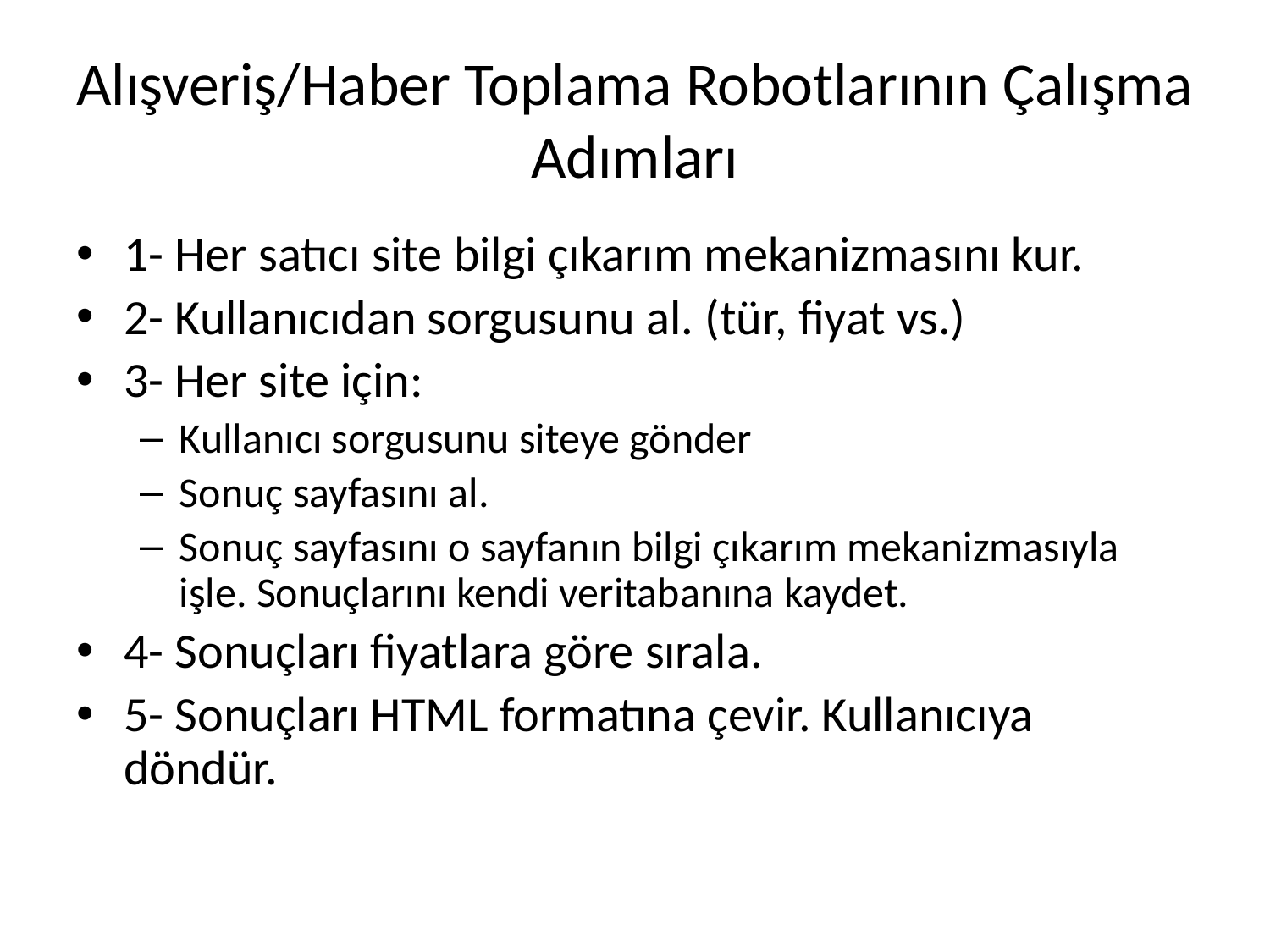

# Alışveriş/Haber Toplama Robotlarının Çalışma Adımları
1- Her satıcı site bilgi çıkarım mekanizmasını kur.
2- Kullanıcıdan sorgusunu al. (tür, fiyat vs.)
3- Her site için:
Kullanıcı sorgusunu siteye gönder
Sonuç sayfasını al.
Sonuç sayfasını o sayfanın bilgi çıkarım mekanizmasıyla işle. Sonuçlarını kendi veritabanına kaydet.
4- Sonuçları fiyatlara göre sırala.
5- Sonuçları HTML formatına çevir. Kullanıcıya döndür.